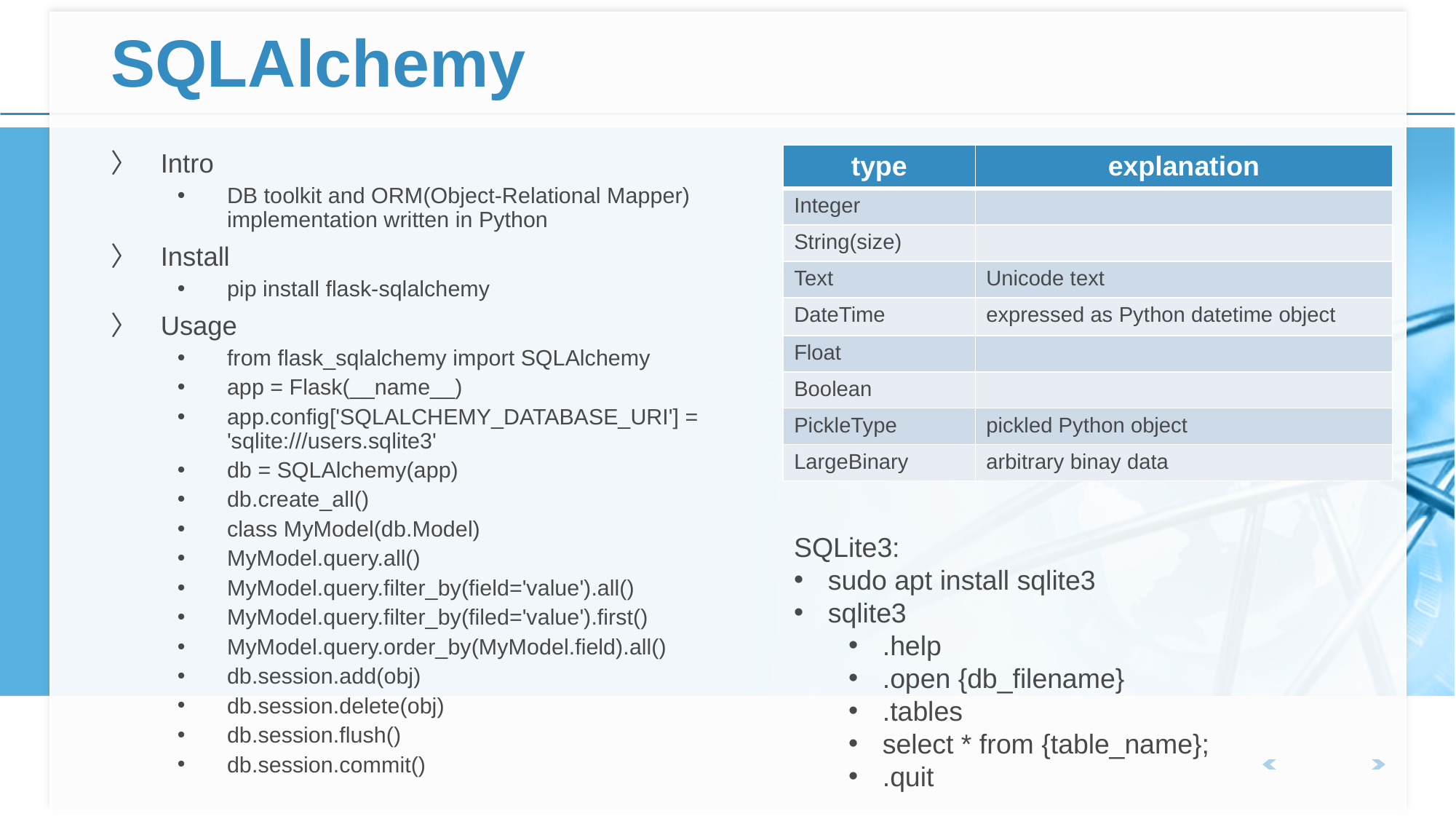

# SQLAlchemy
Intro
DB toolkit and ORM(Object-Relational Mapper) implementation written in Python
Install
pip install flask-sqlalchemy
Usage
from flask_sqlalchemy import SQLAlchemy
app = Flask(__name__)
app.config['SQLALCHEMY_DATABASE_URI'] = 'sqlite:///users.sqlite3'
db = SQLAlchemy(app)
db.create_all()
class MyModel(db.Model)
MyModel.query.all()
MyModel.query.filter_by(field='value').all()
MyModel.query.filter_by(filed='value').first()
MyModel.query.order_by(MyModel.field).all()
db.session.add(obj)
db.session.delete(obj)
db.session.flush()
db.session.commit()
| type | explanation |
| --- | --- |
| Integer |  |
| String(size) |  |
| Text | Unicode text |
| DateTime | expressed as Python datetime object |
| Float |  |
| Boolean |  |
| PickleType | pickled Python object |
| LargeBinary | arbitrary binay data |
SQLite3:
sudo apt install sqlite3
sqlite3
.help
.open {db_filename}
.tables
select * from {table_name};
.quit